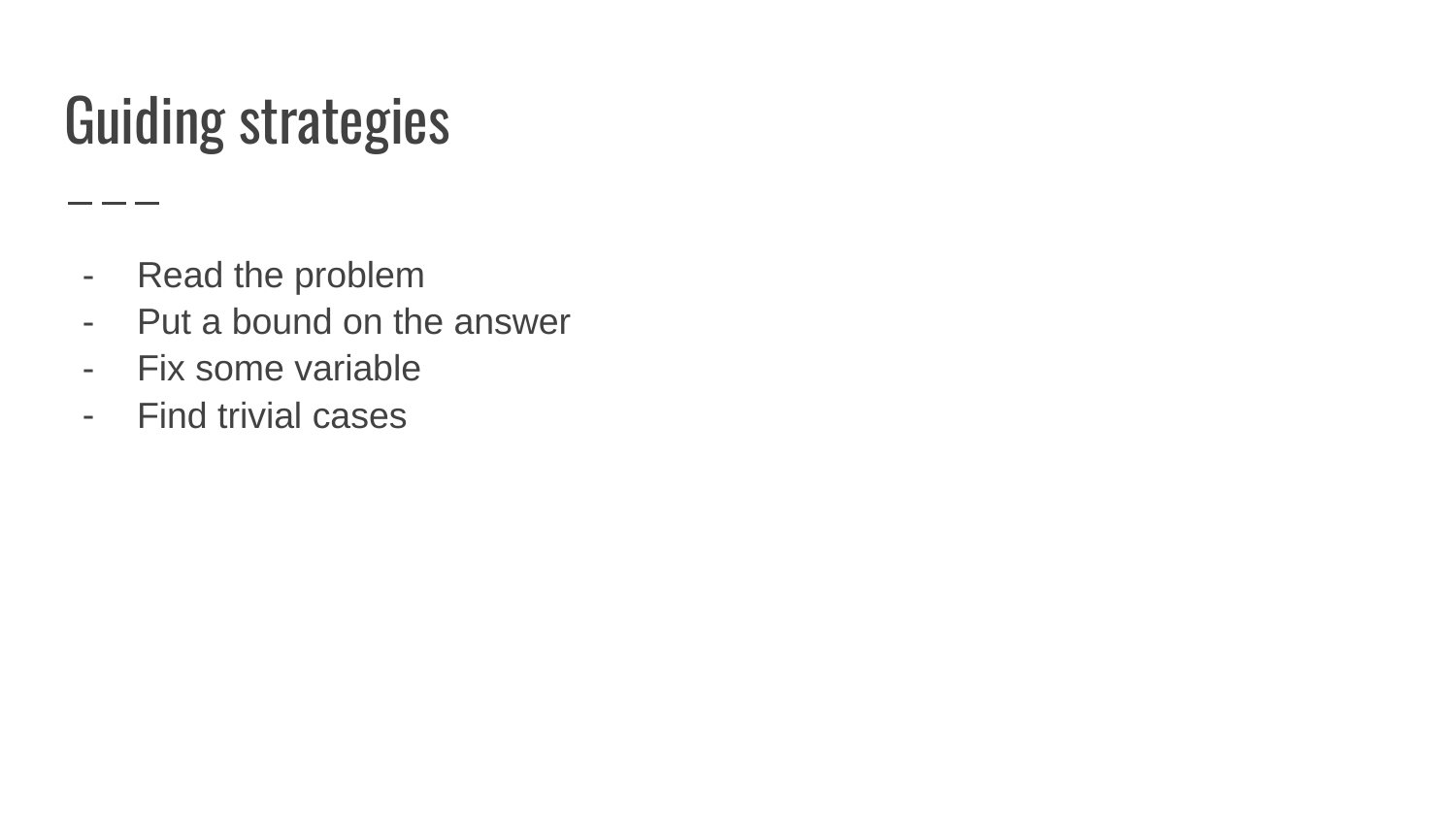

# Guiding strategies
Read the problem
Put a bound on the answer
Fix some variable
Find trivial cases